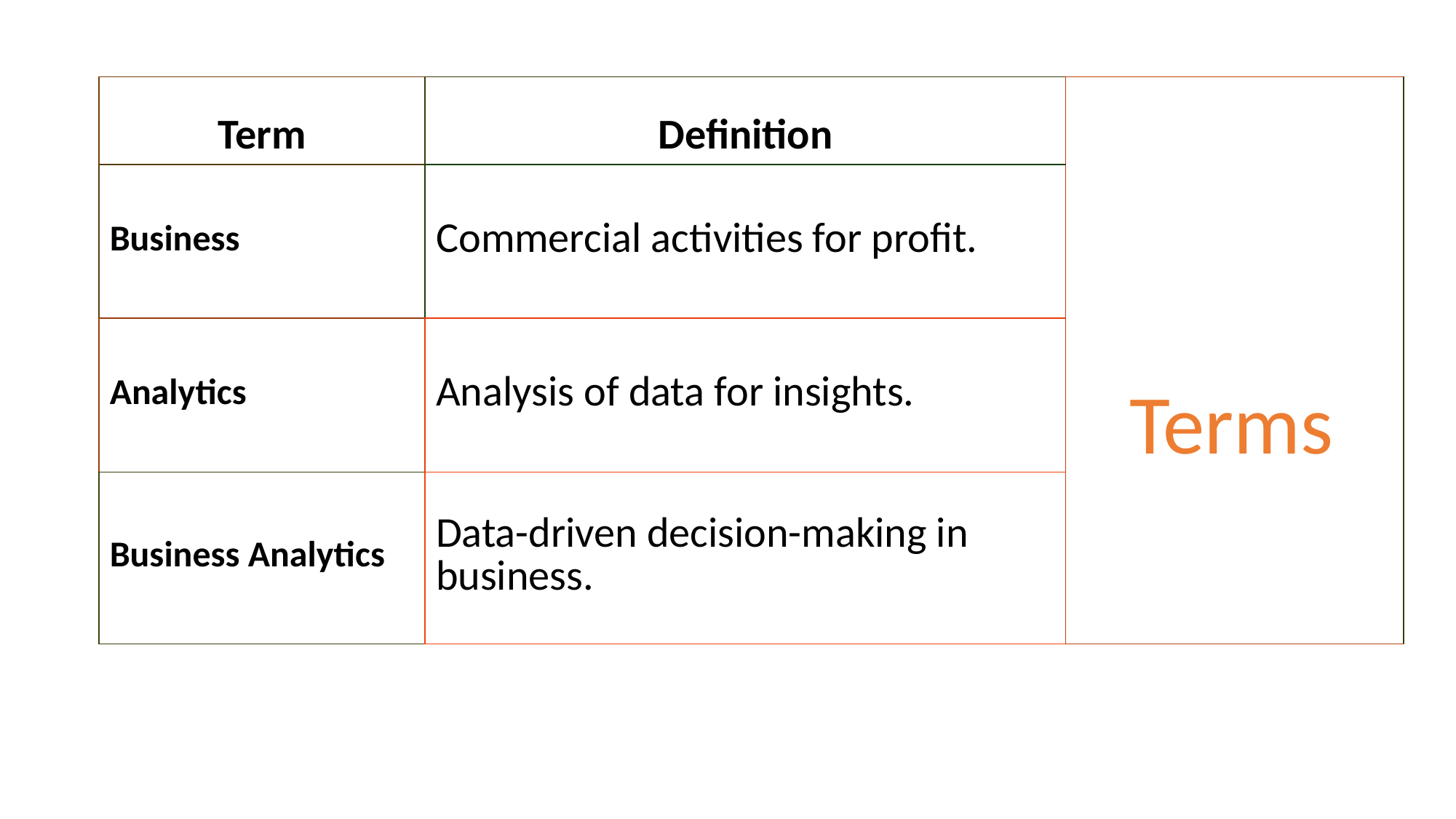

| Term | Definition |  |
| --- | --- | --- |
| Business | Commercial activities for profit. |  |
| Analytics | Analysis of data for insights. |  |
| Business Analytics | Data-driven decision-making in business. |  |
Terms